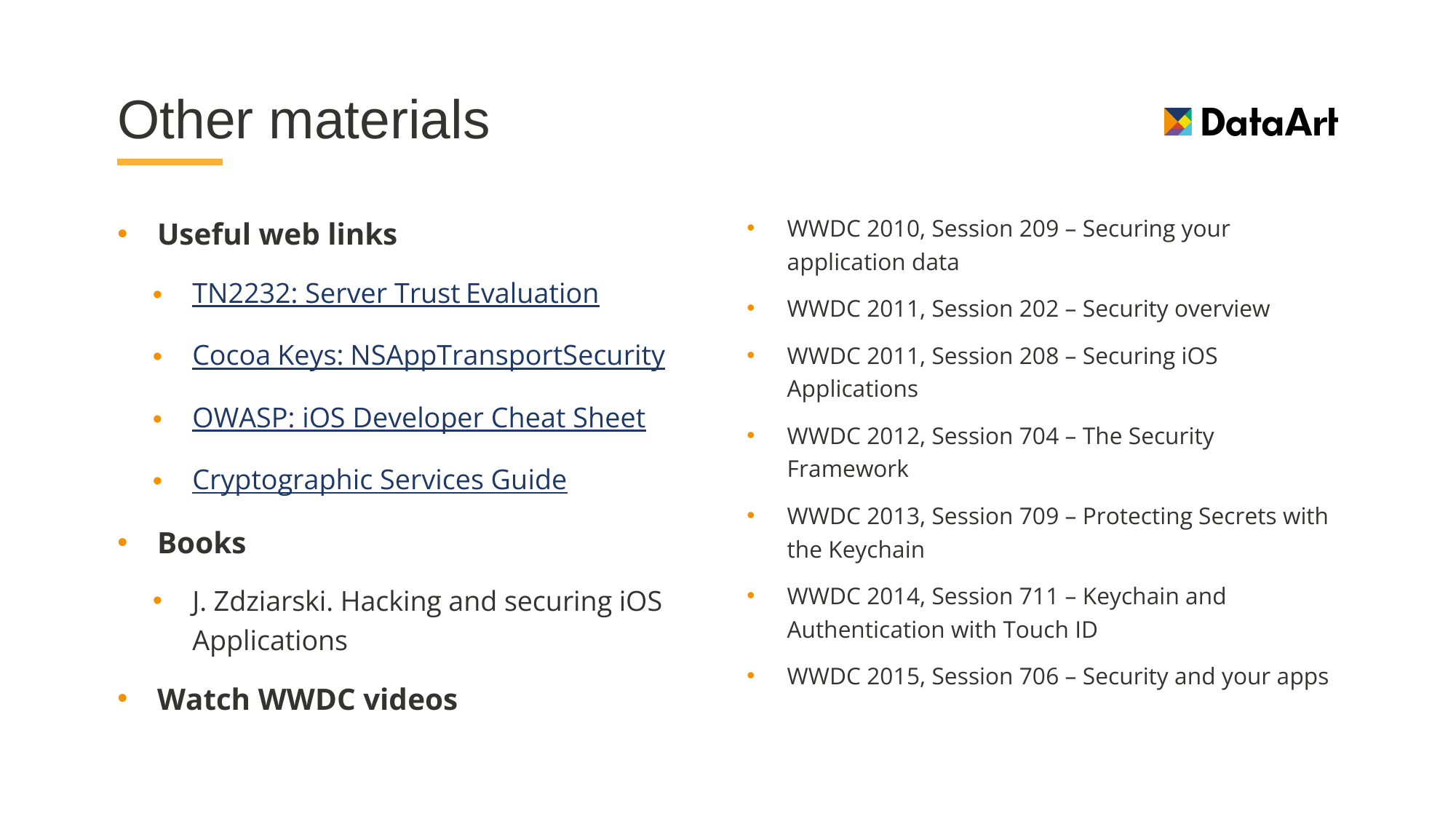

# Other materials
Useful web links
TN2232: Server Trust Evaluation
Сocoa Keys: NSAppTransportSecurity
OWASP: iOS Developer Cheat Sheet
Cryptographic Services Guide
Books
J. Zdziarski. Hacking and securing iOS Applications
Watch WWDC videos
WWDC 2010, Session 209 – Securing your application data
WWDC 2011, Session 202 – Security overview
WWDC 2011, Session 208 – Securing iOS Applications
WWDC 2012, Session 704 – The Security Framework
WWDC 2013, Session 709 – Protecting Secrets with the Keychain
WWDC 2014, Session 711 – Keychain and Authentication with Touch ID
WWDC 2015, Session 706 – Security and your apps